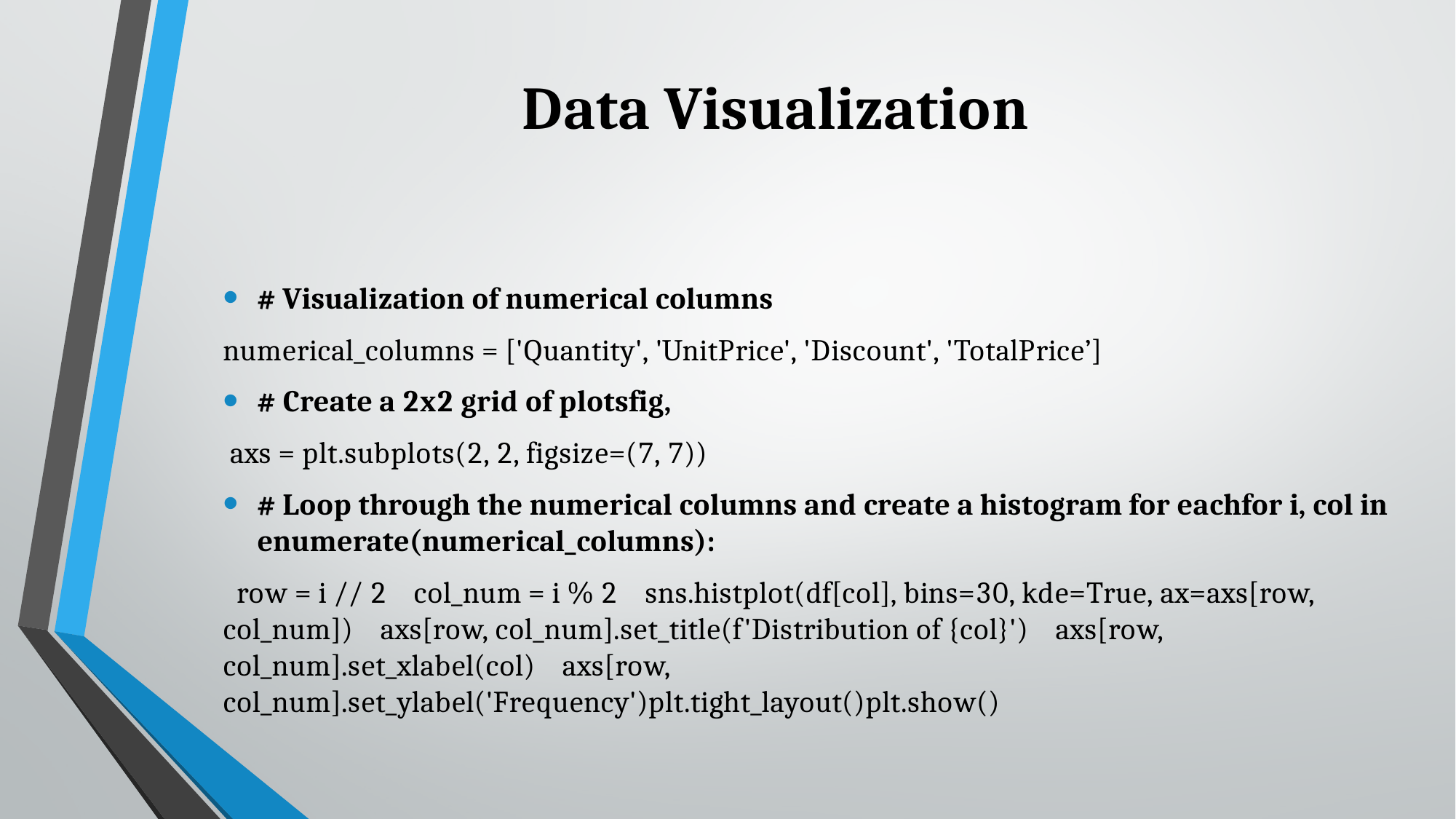

# Data Visualization
# Visualization of numerical columns
numerical_columns = ['Quantity', 'UnitPrice', 'Discount', 'TotalPrice’]
# Create a 2x2 grid of plotsfig,
 axs = plt.subplots(2, 2, figsize=(7, 7))
# Loop through the numerical columns and create a histogram for eachfor i, col in enumerate(numerical_columns):
  row = i // 2    col_num = i % 2    sns.histplot(df[col], bins=30, kde=True, ax=axs[row, col_num])    axs[row, col_num].set_title(f'Distribution of {col}')    axs[row, col_num].set_xlabel(col)    axs[row, col_num].set_ylabel('Frequency')plt.tight_layout()plt.show()